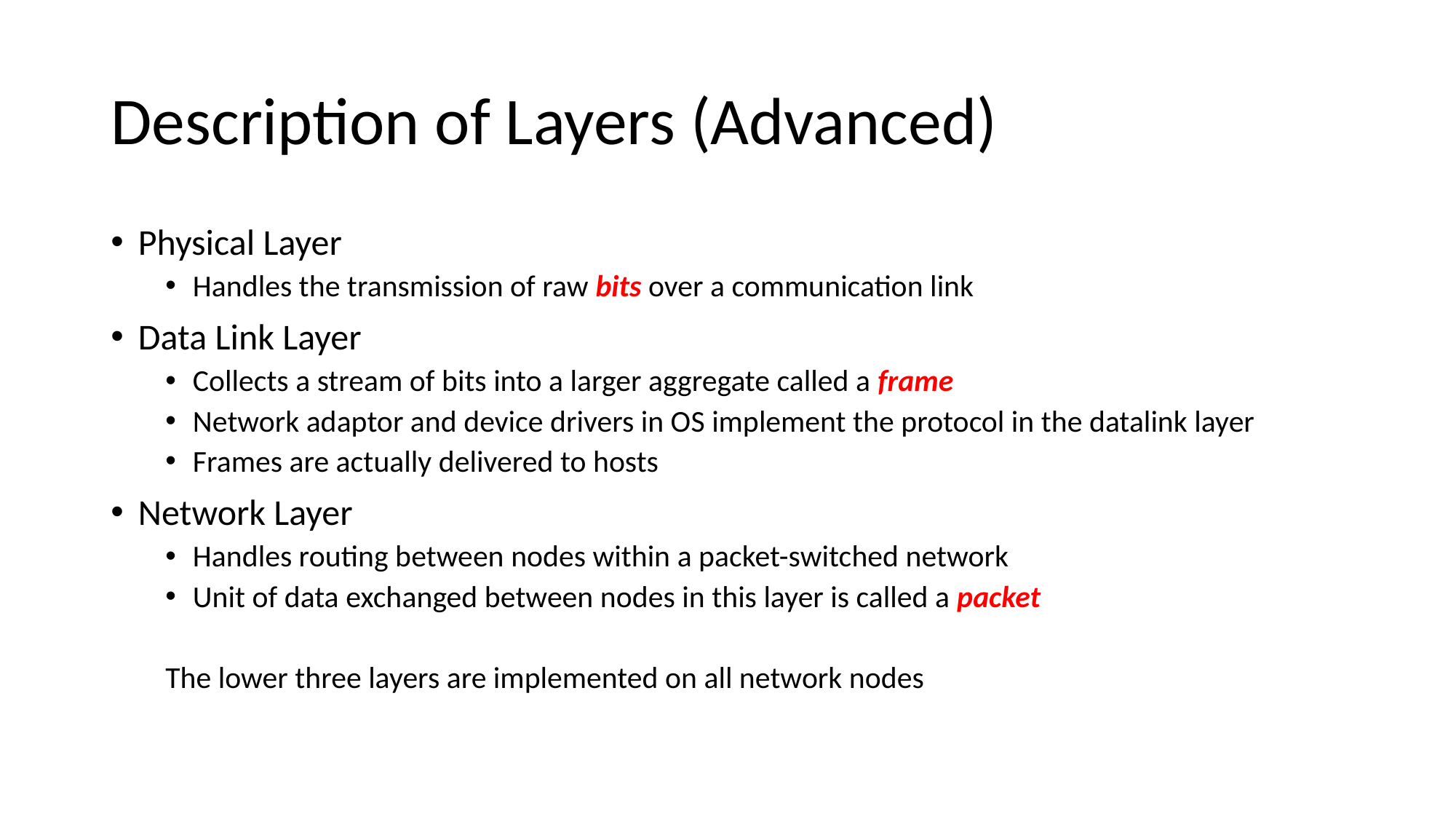

# Description of Layers (Advanced)
Physical Layer
Handles the transmission of raw bits over a communication link
Data Link Layer
Collects a stream of bits into a larger aggregate called a frame
Network adaptor and device drivers in OS implement the protocol in the datalink layer
Frames are actually delivered to hosts
Network Layer
Handles routing between nodes within a packet-switched network
Unit of data exchanged between nodes in this layer is called a packet

The lower three layers are implemented on all network nodes